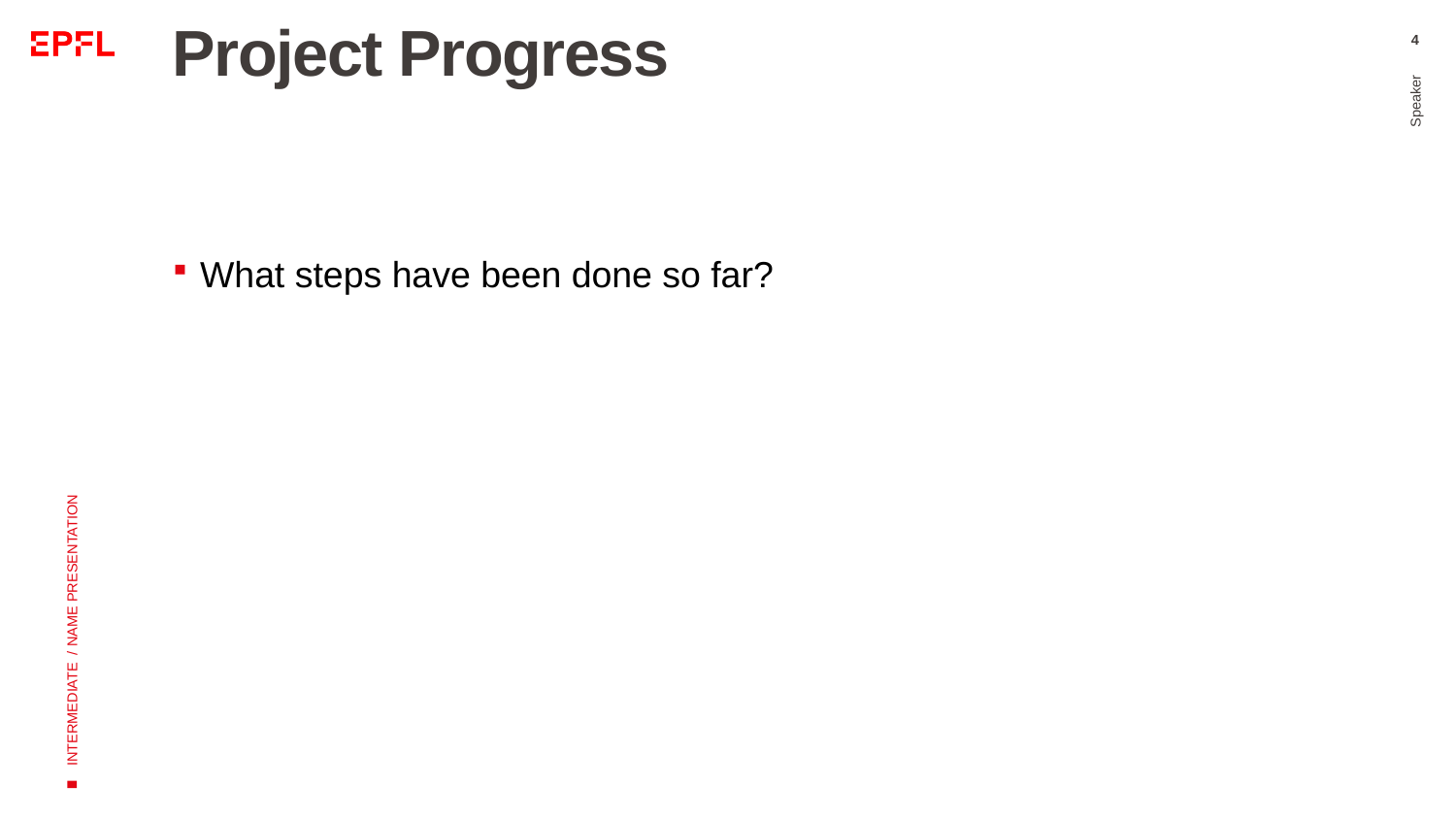

# Project Progress
4
What steps have been done so far?

Speaker
INTERMEDIATE  / NAME PRESENTATION